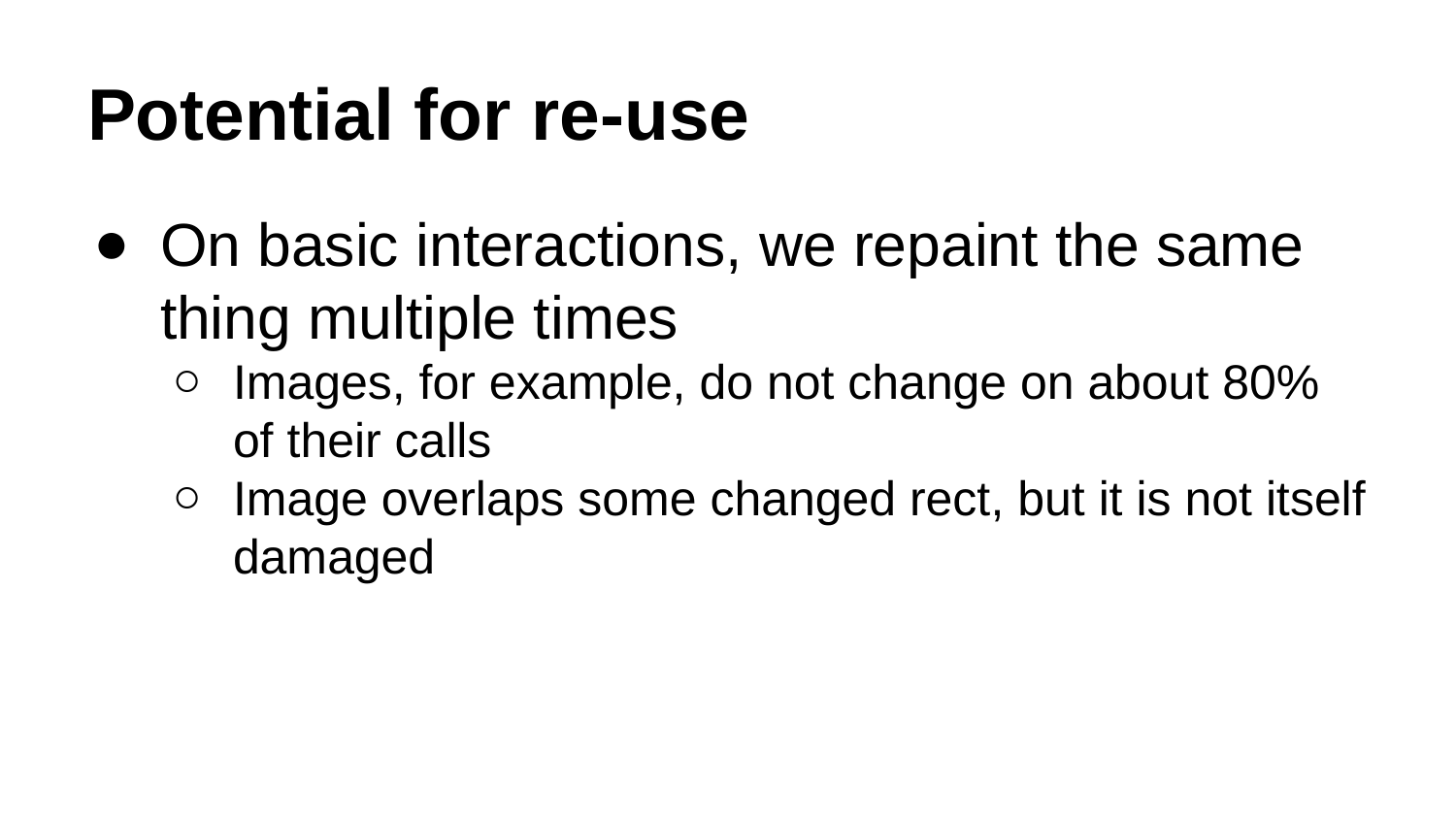

# Potential for re-use
On basic interactions, we repaint the same thing multiple times
Images, for example, do not change on about 80% of their calls
Image overlaps some changed rect, but it is not itself damaged